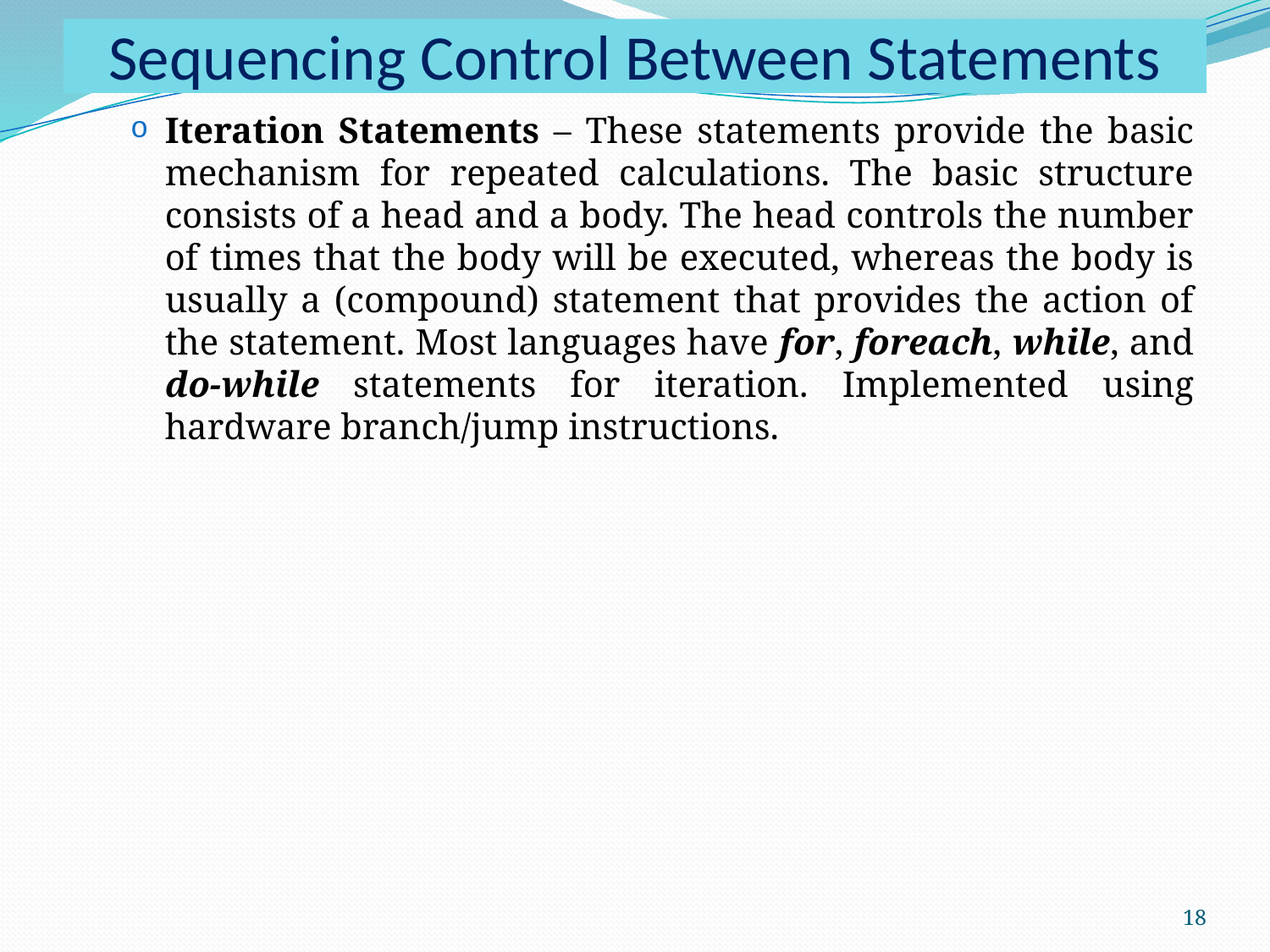

# Sequencing Control Between Statements
Iteration Statements – These statements provide the basic mechanism for repeated calculations. The basic structure consists of a head and a body. The head controls the number of times that the body will be executed, whereas the body is usually a (compound) statement that provides the action of the statement. Most languages have for, foreach, while, and do-while statements for iteration. Implemented using hardware branch/jump instructions.
18